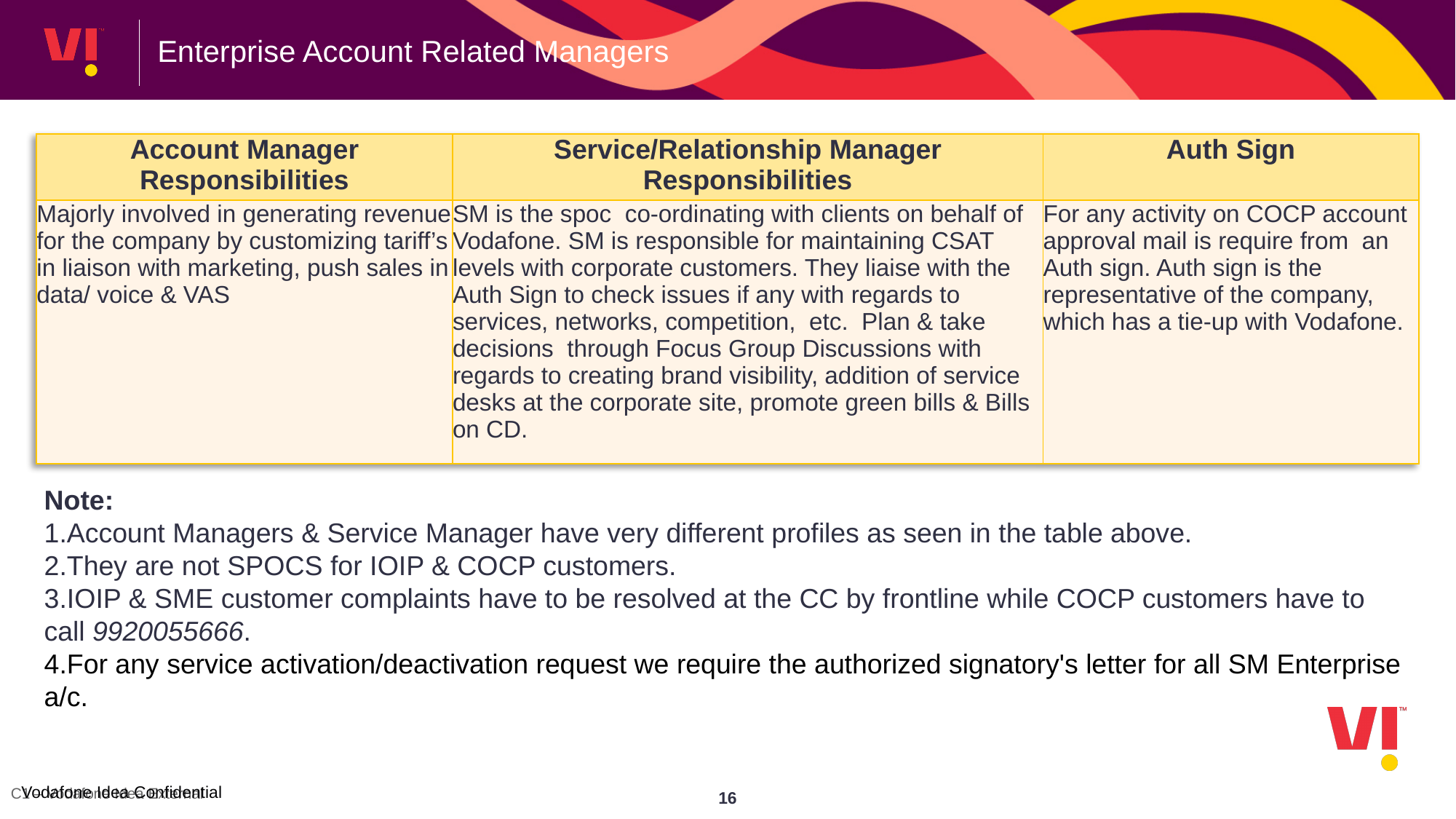

Enterprise Account Related Managers
| Account Manager Responsibilities | Service/Relationship Manager Responsibilities | Auth Sign |
| --- | --- | --- |
| Majorly involved in generating revenue for the company by customizing tariff’s in liaison with marketing, push sales in data/ voice & VAS | SM is the spoc co-ordinating with clients on behalf of Vodafone. SM is responsible for maintaining CSAT levels with corporate customers. They liaise with the Auth Sign to check issues if any with regards to services, networks, competition, etc. Plan & take decisions through Focus Group Discussions with regards to creating brand visibility, addition of service desks at the corporate site, promote green bills & Bills on CD. | For any activity on COCP account approval mail is require from an Auth sign. Auth sign is the representative of the company, which has a tie-up with Vodafone. |
Note:
Account Managers & Service Manager have very different profiles as seen in the table above.
They are not SPOCS for IOIP & COCP customers.
IOIP & SME customer complaints have to be resolved at the CC by frontline while COCP customers have to call 9920055666.
For any service activation/deactivation request we require the authorized signatory's letter for all SM Enterprise a/c.
16